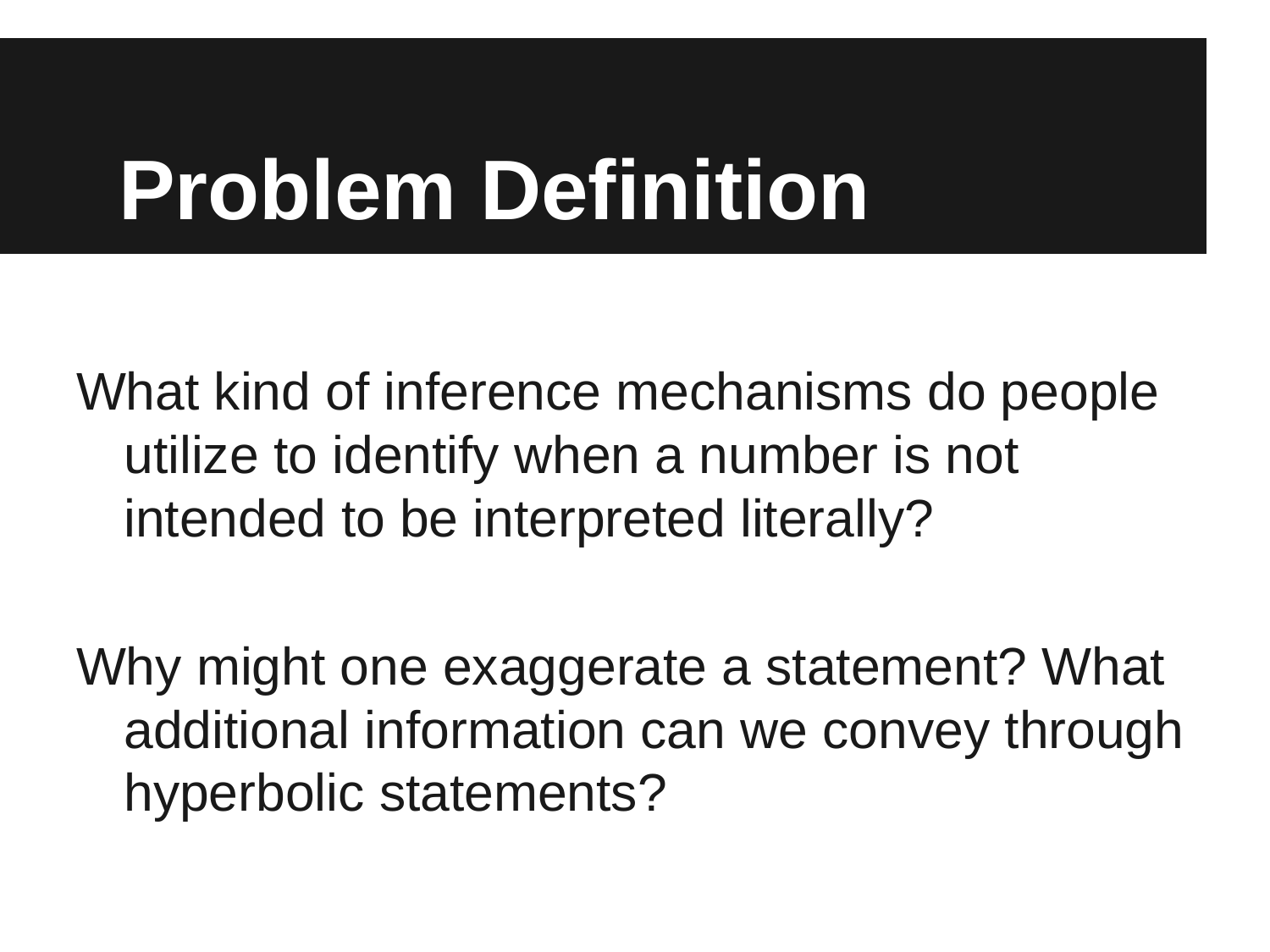

# Problem Definition

What kind of inference mechanisms do people utilize to identify when a number is not intended to be interpreted literally?

Why might one exaggerate a statement? What additional information can we convey through hyperbolic statements?